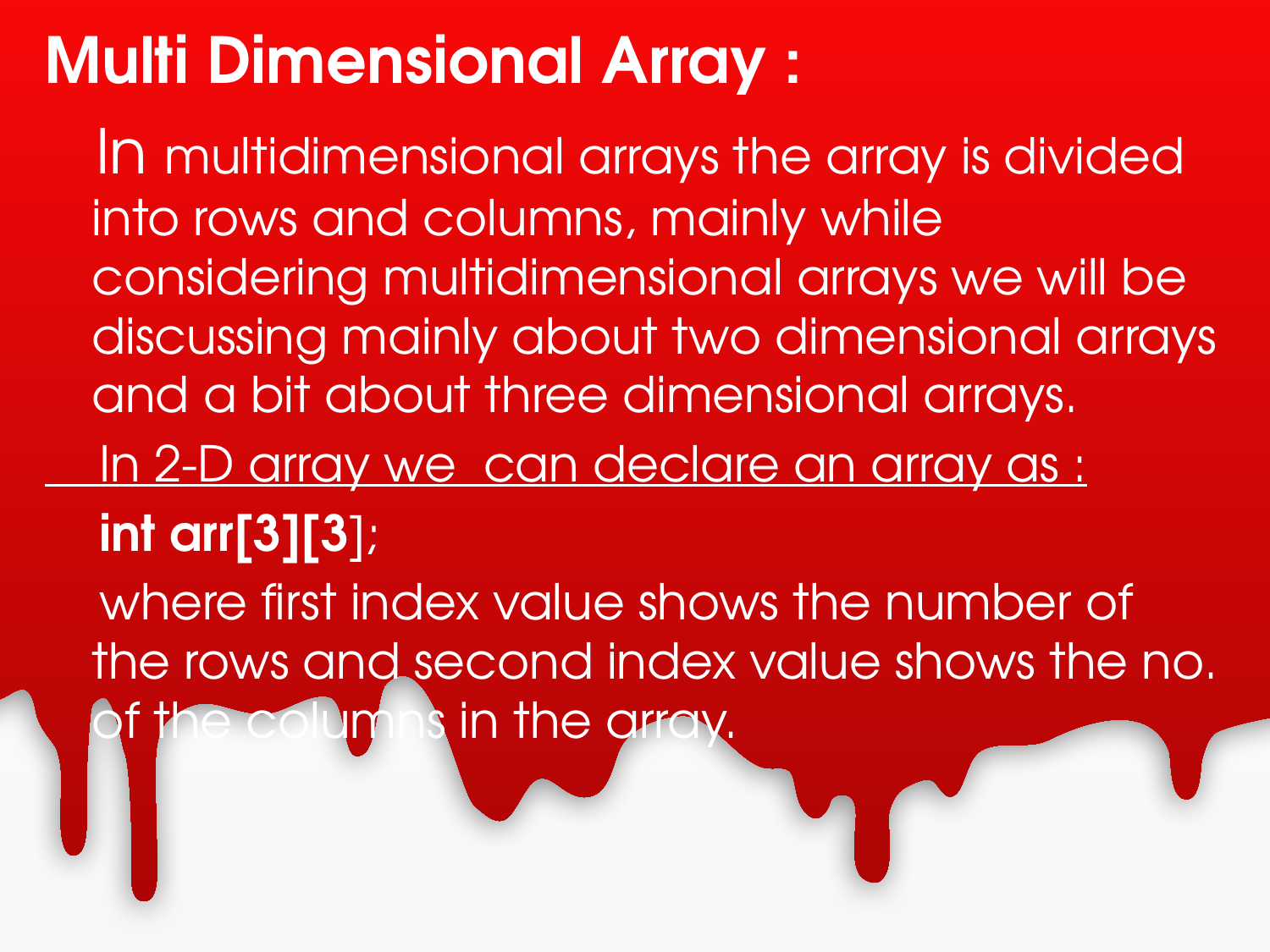

# Multi Dimensional Array :
   In multidimensional arrays the array is divided into rows and columns, mainly while considering multidimensional arrays we will be discussing mainly about two dimensional arrays and a bit about three dimensional arrays.
    In 2-D array we  can declare an array as :
    int arr[3][3];
    where first index value shows the number of the rows and second index value shows the no. of the columns in the array.